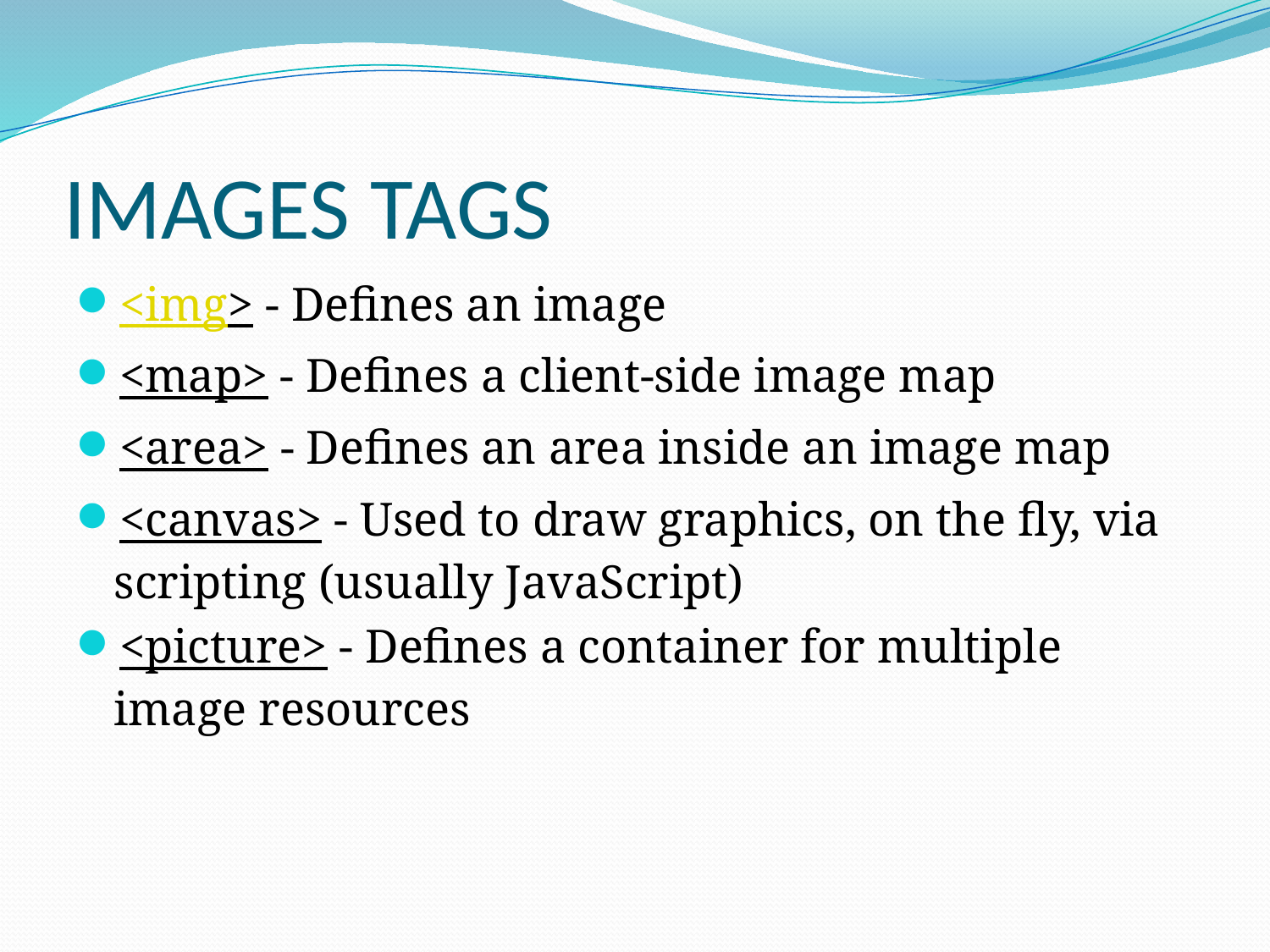

# IMAGES TAGS
<img> - Defines an image
<map> - Defines a client-side image map
<area> - Defines an area inside an image map
<canvas> - Used to draw graphics, on the fly, via scripting (usually JavaScript)
<picture> - Defines a container for multiple image resources